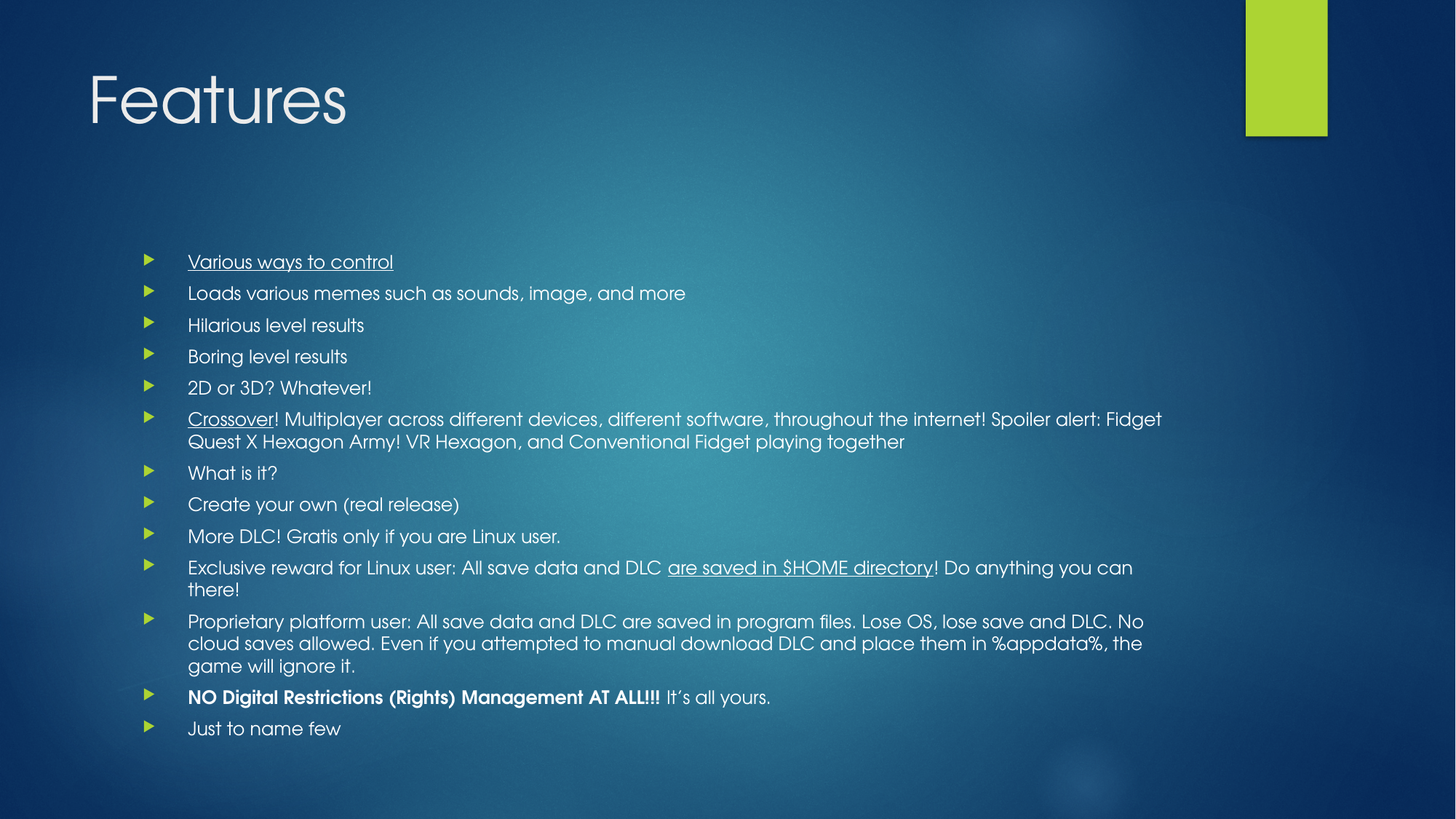

# Features
Various ways to control
Loads various memes such as sounds, image, and more
Hilarious level results
Boring level results
2D or 3D? Whatever!
Crossover! Multiplayer across different devices, different software, throughout the internet! Spoiler alert: Fidget Quest X Hexagon Army! VR Hexagon, and Conventional Fidget playing together
What is it?
Create your own (real release)
More DLC! Gratis only if you are Linux user.
Exclusive reward for Linux user: All save data and DLC are saved in $HOME directory! Do anything you can there!
Proprietary platform user: All save data and DLC are saved in program files. Lose OS, lose save and DLC. No cloud saves allowed. Even if you attempted to manual download DLC and place them in %appdata%, the game will ignore it.
NO Digital Restrictions (Rights) Management AT ALL!!! It’s all yours.
Just to name few